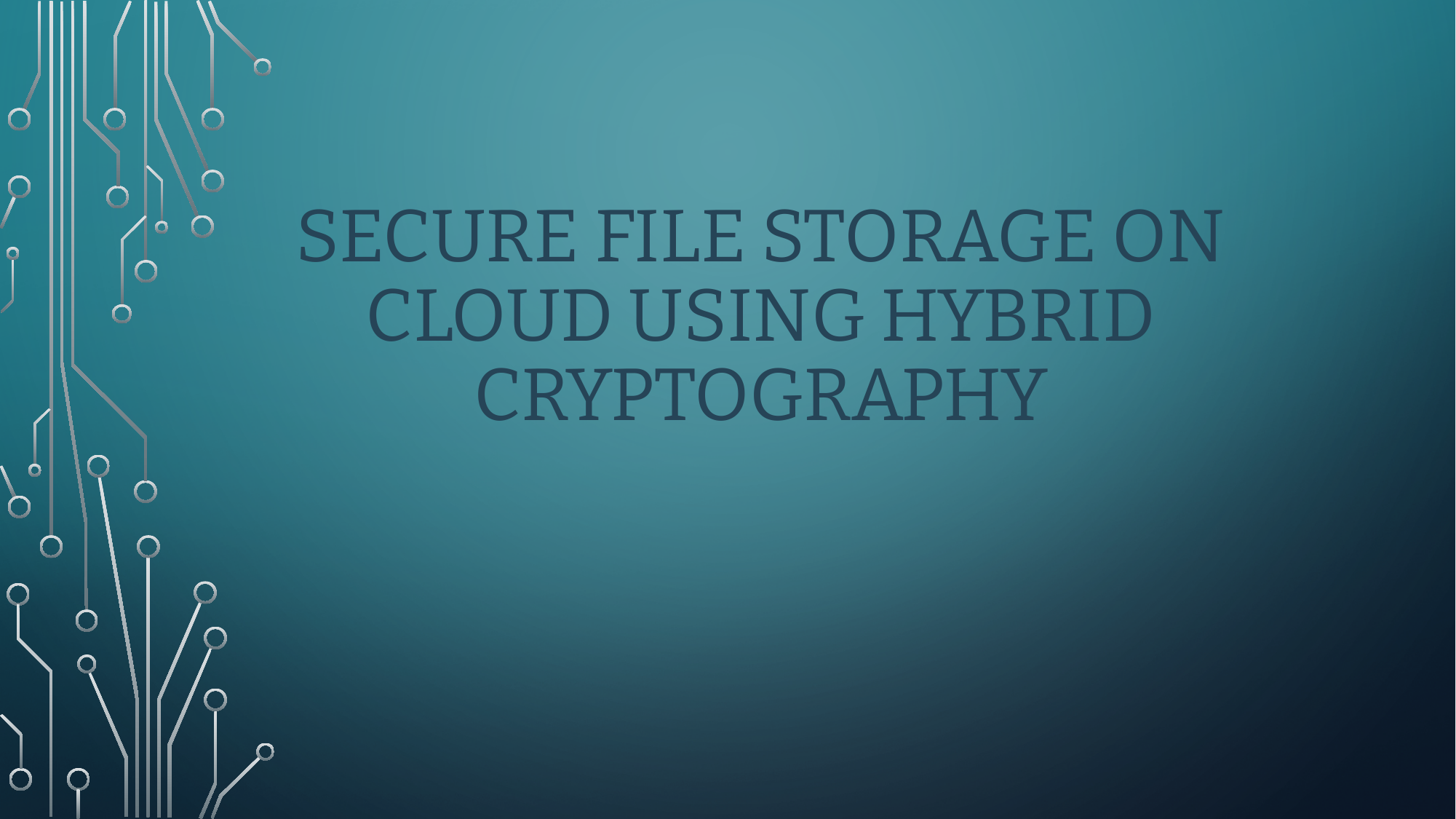

# Secure file storage on cloud using hybrid cryptography